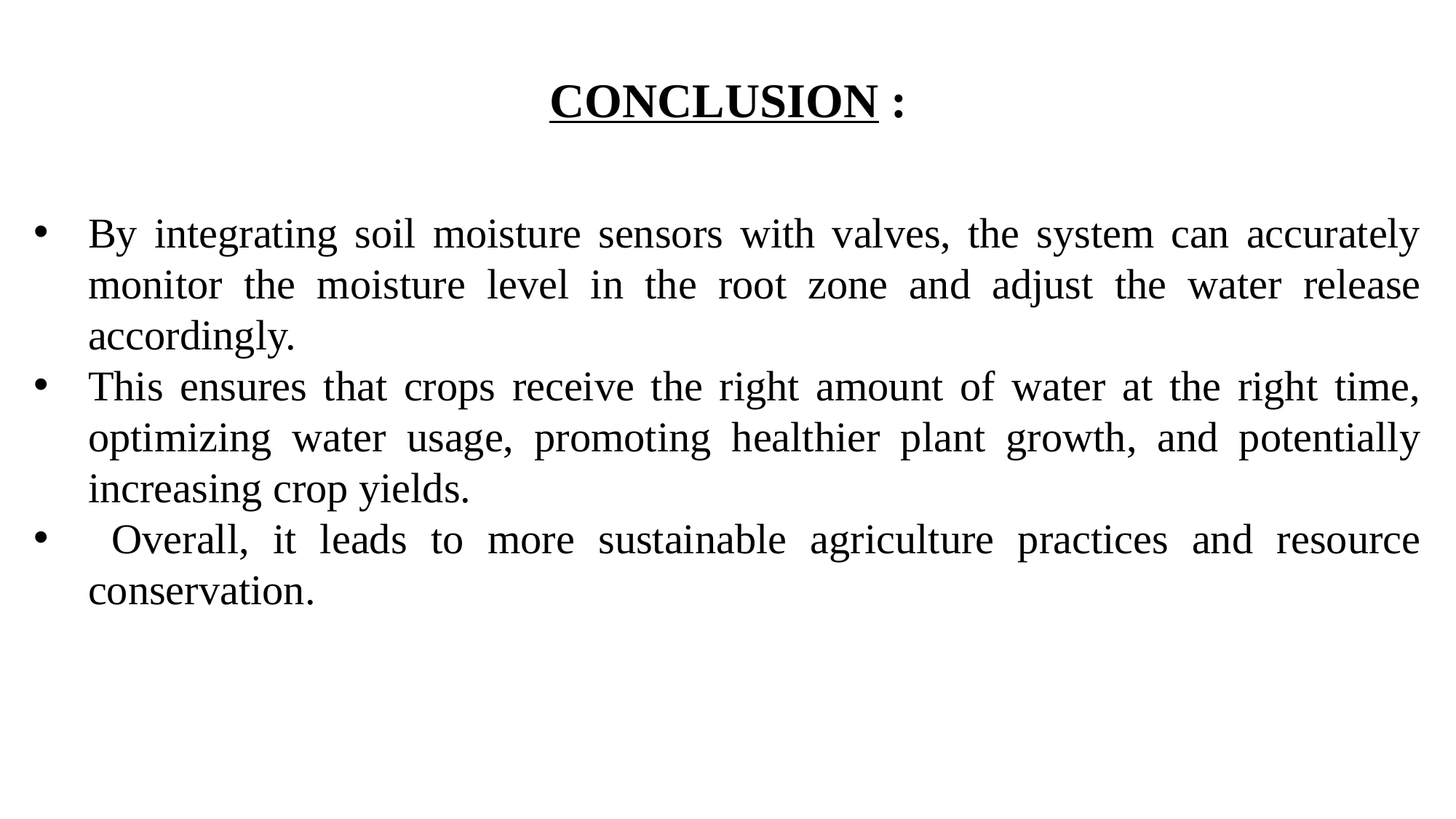

CONCLUSION :
By integrating soil moisture sensors with valves, the system can accurately monitor the moisture level in the root zone and adjust the water release accordingly.
This ensures that crops receive the right amount of water at the right time, optimizing water usage, promoting healthier plant growth, and potentially increasing crop yields.
 Overall, it leads to more sustainable agriculture practices and resource conservation.